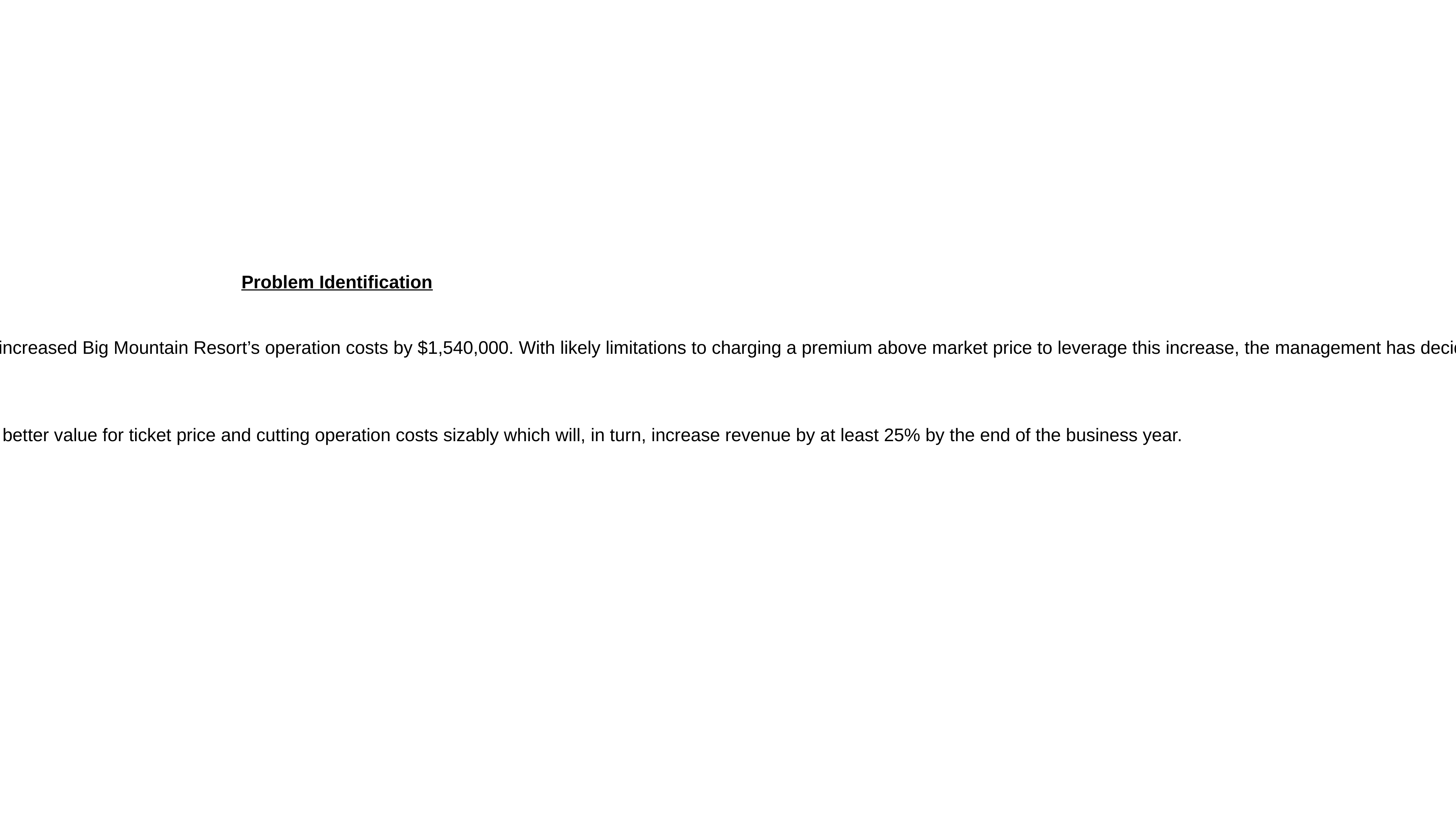

Problem Identification

A recent facility improvement project increased Big Mountain Resort’s operation costs by $1,540,000. With likely limitations to charging a premium above market price to leverage this increase, the management has decided to capitalize on the resort’s facilities.

This can be done through reaching a better value for ticket price and cutting operation costs sizably which will, in turn, increase revenue by at least 25% by the end of the business year.